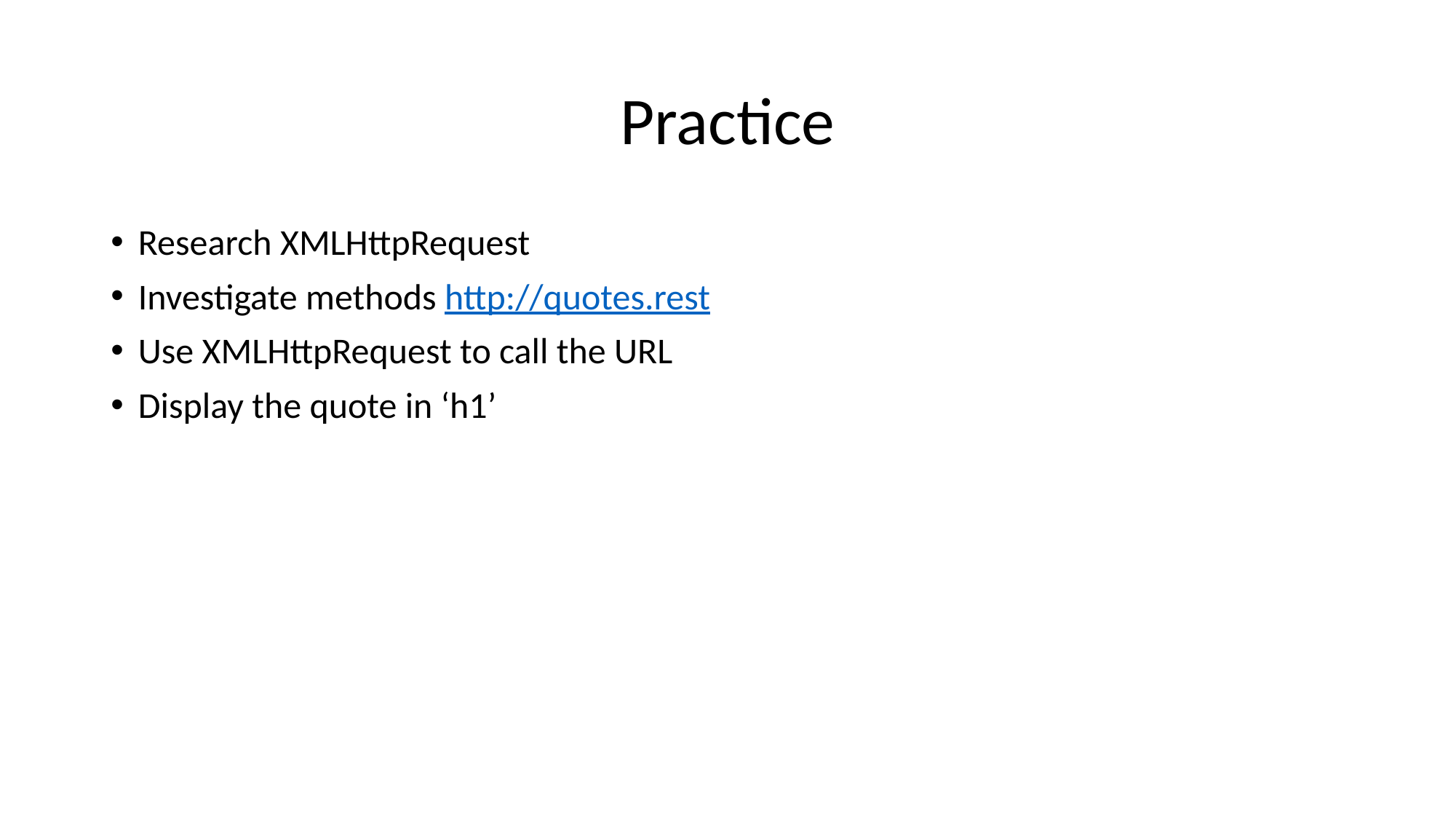

# Practice
Research XMLHttpRequest
Investigate methods http://quotes.rest
Use XMLHttpRequest to call the URL
Display the quote in ‘h1’